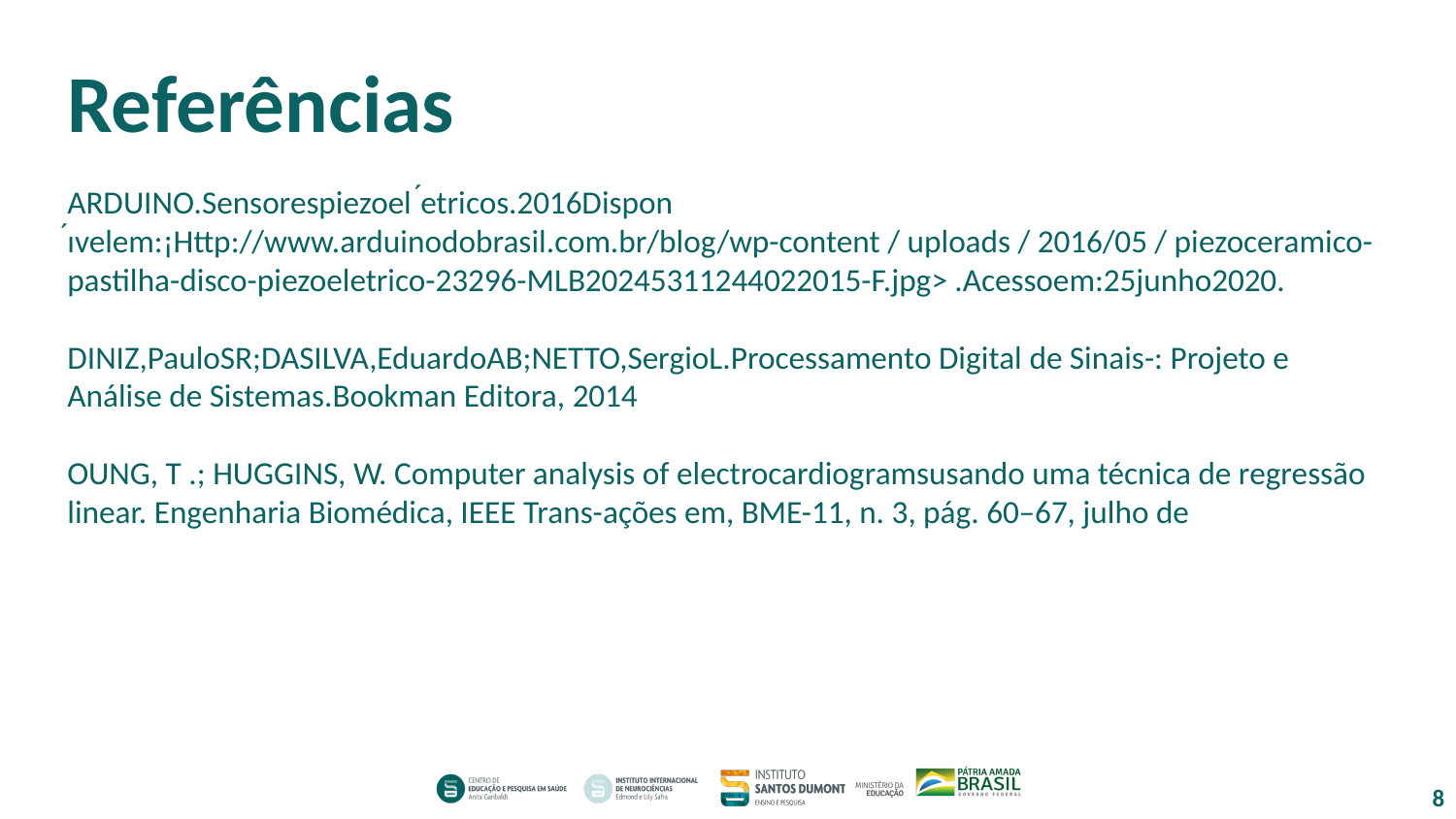

# Referências
ARDUINO.Sensorespiezoel ́etricos.2016Dispon ́ıvelem:¡Http://www.arduinodobrasil.com.br/blog/wp-content / uploads / 2016/05 / piezoceramico-pastilha-disco-piezoeletrico-23296-MLB20245311244022015-F.jpg> .Acessoem:25junho2020.

DINIZ,PauloSR;DASILVA,EduardoAB;NETTO,SergioL.Processamento Digital de Sinais-: Projeto e Análise de Sistemas.Bookman Editora, 2014

OUNG, T .; HUGGINS, W. Computer analysis of electrocardiogramsusando uma técnica de regressão linear. Engenharia Biomédica, IEEE Trans-ações em, BME-11, n. 3, pág. 60–67, julho de

8